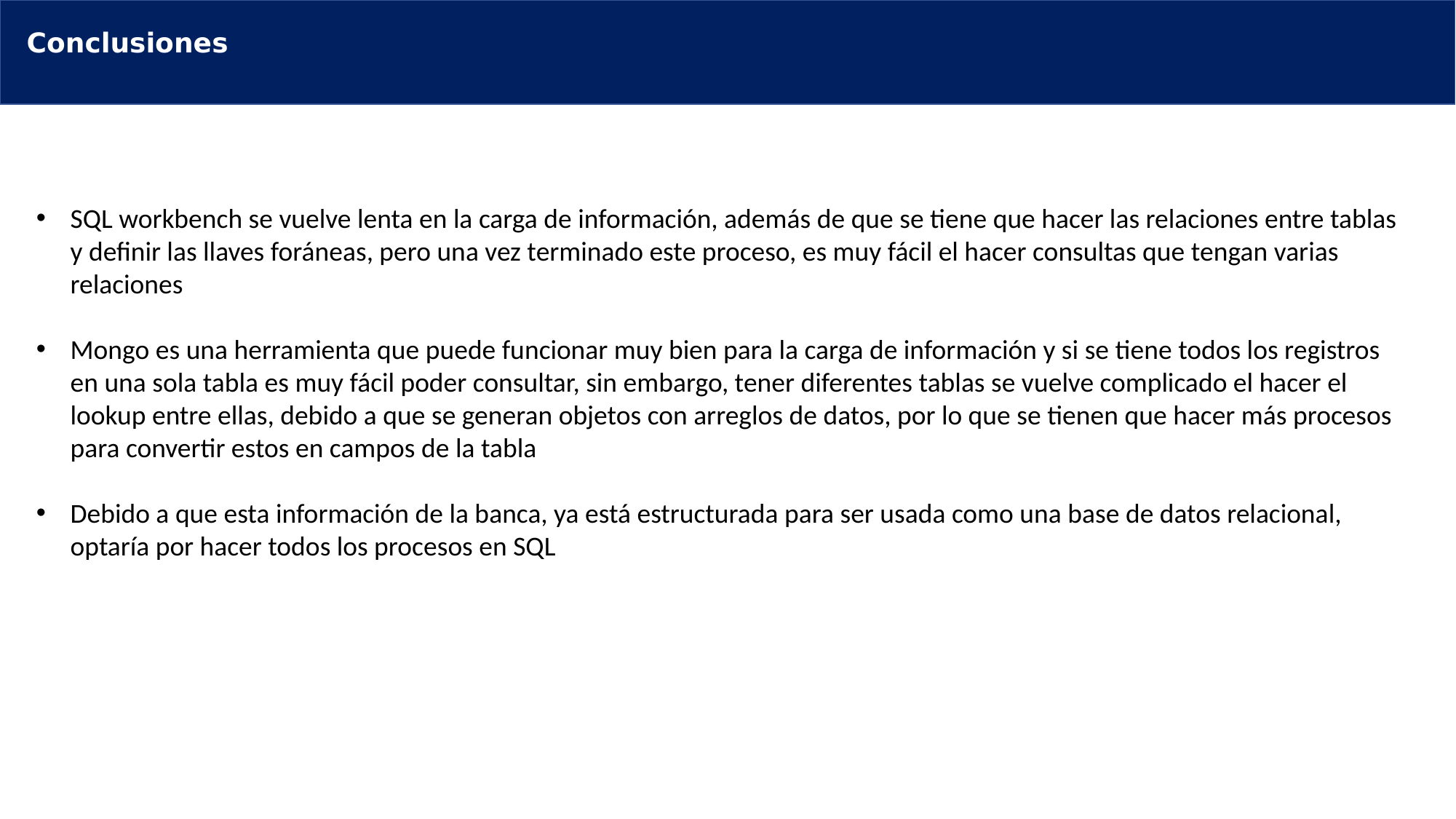

Conclusiones

SQL workbench se vuelve lenta en la carga de información, además de que se tiene que hacer las relaciones entre tablas y definir las llaves foráneas, pero una vez terminado este proceso, es muy fácil el hacer consultas que tengan varias relaciones

Mongo es una herramienta que puede funcionar muy bien para la carga de información y si se tiene todos los registros en una sola tabla es muy fácil poder consultar, sin embargo, tener diferentes tablas se vuelve complicado el hacer el lookup entre ellas, debido a que se generan objetos con arreglos de datos, por lo que se tienen que hacer más procesos para convertir estos en campos de la tabla

Debido a que esta información de la banca, ya está estructurada para ser usada como una base de datos relacional, optaría por hacer todos los procesos en SQL